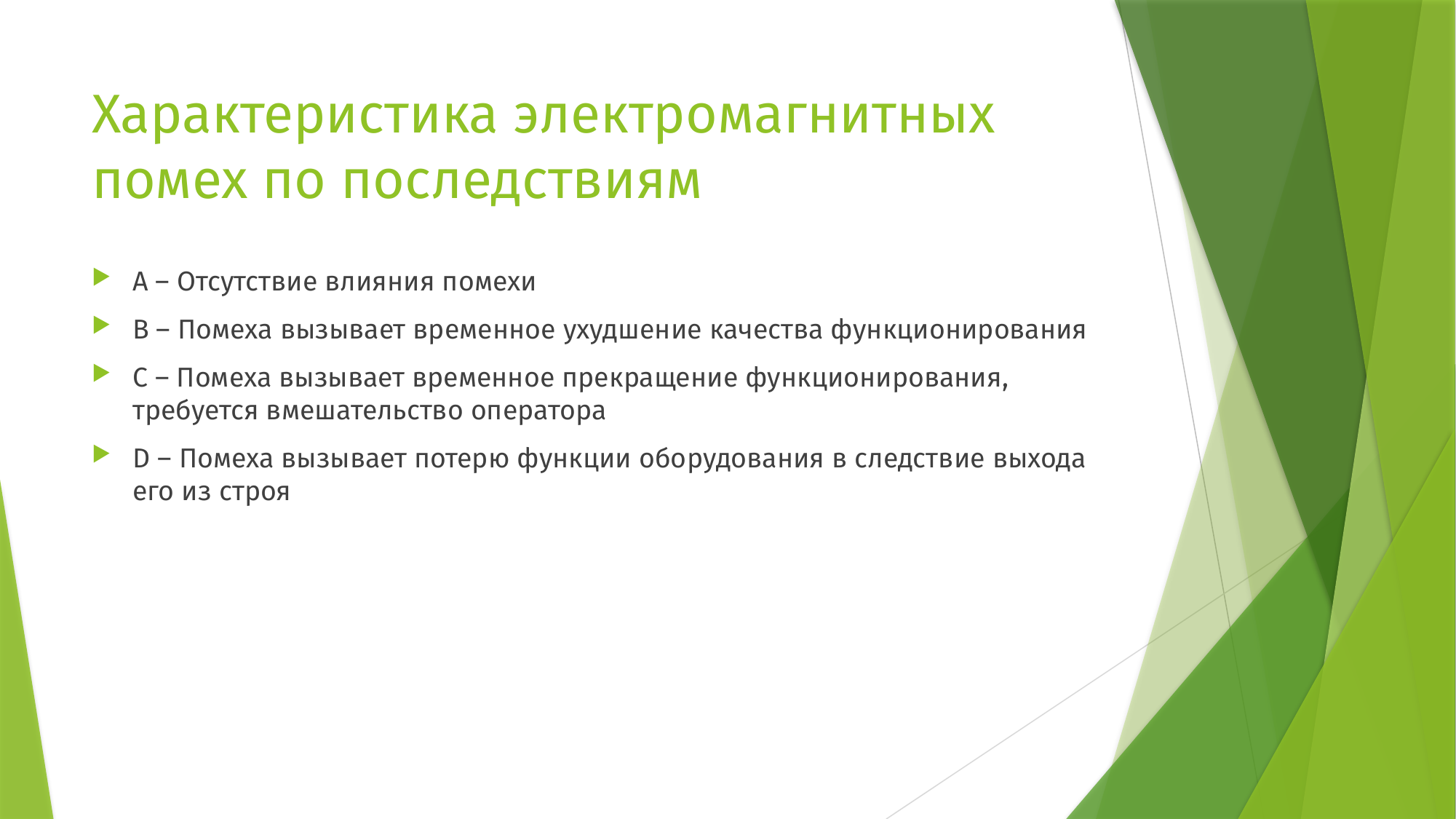

# Характеристика электромагнитных помех по последствиям
A – Отсутствие влияния помехи
B – Помеха вызывает временное ухудшение качества функционирования
C – Помеха вызывает временное прекращение функционирования, требуется вмешательство оператора
D – Помеха вызывает потерю функции оборудования в следствие выхода его из строя